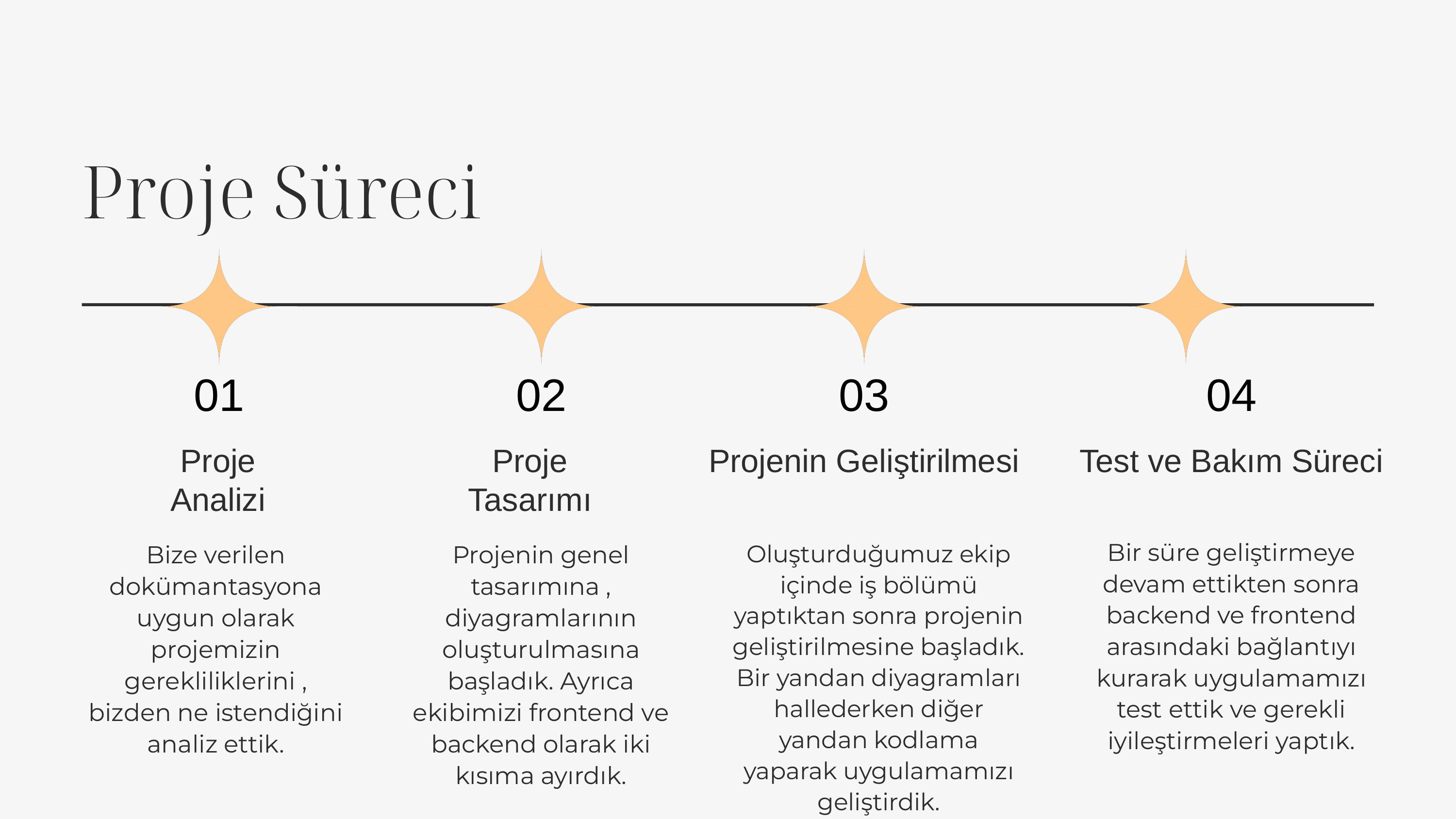

Proje Süreci

01
02
03
04
Proje
Analizi
Proje
Tasarımı
Projenin Geliştirilmesi
Test ve Bakım Süreci
Bir süre geliştirmeye devam ettikten sonra backend ve frontend arasındaki bağlantıyı kurarak uygulamamızı test ettik ve gerekli iyileştirmeleri yaptık.
Oluşturduğumuz ekip içinde iş bölümü yaptıktan sonra projenin geliştirilmesine başladık. Bir yandan diyagramları hallederken diğer yandan kodlama yaparak uygulamamızı geliştirdik.
Bize verilen dokümantasyona uygun olarak projemizin gerekliliklerini , bizden ne istendiğini analiz ettik.
Projenin genel tasarımına , diyagramlarının oluşturulmasına başladık. Ayrıca ekibimizi frontend ve backend olarak iki kısıma ayırdık.